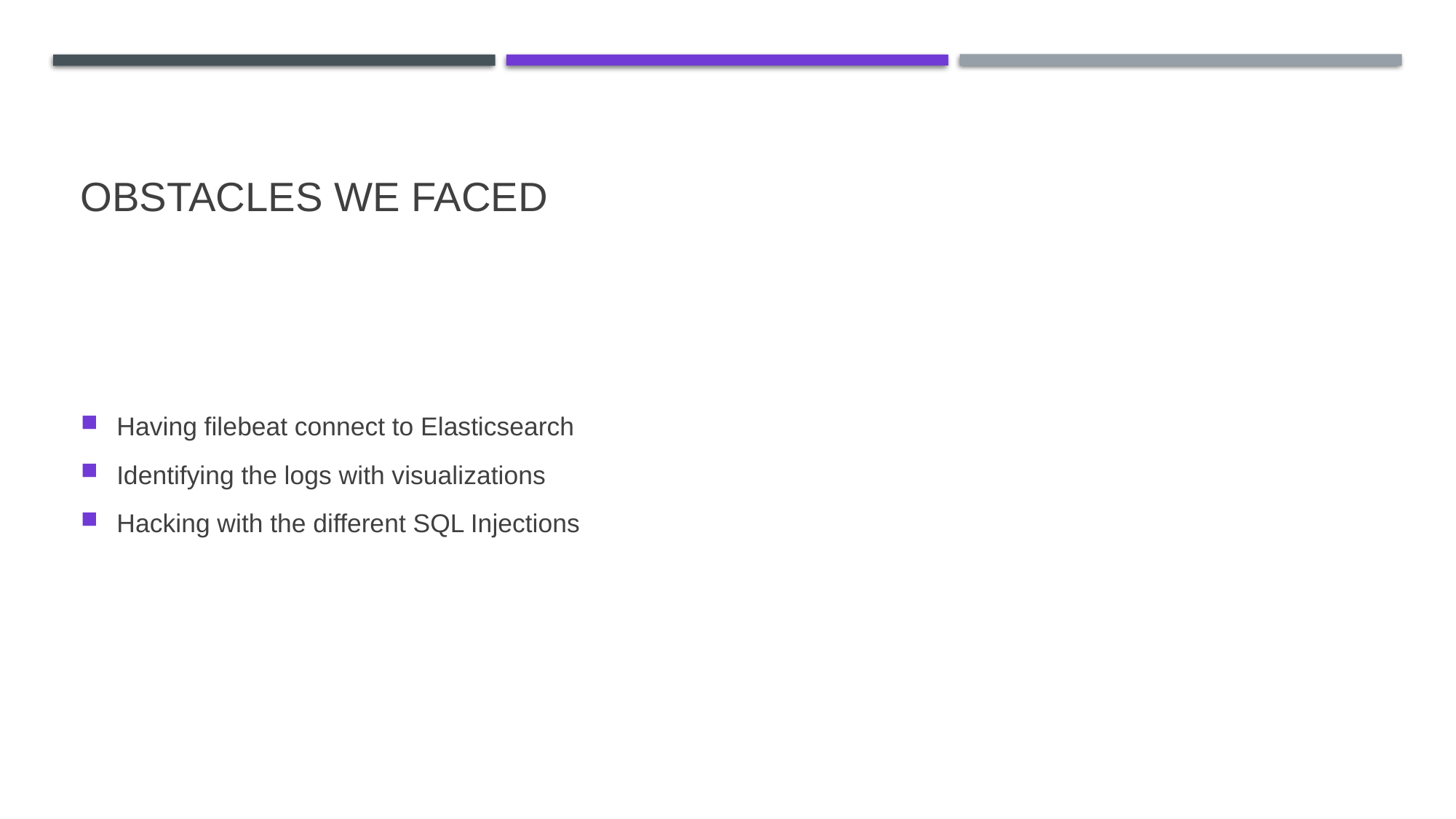

# Obstacles we faced
Having filebeat connect to Elasticsearch
Identifying the logs with visualizations
Hacking with the different SQL Injections